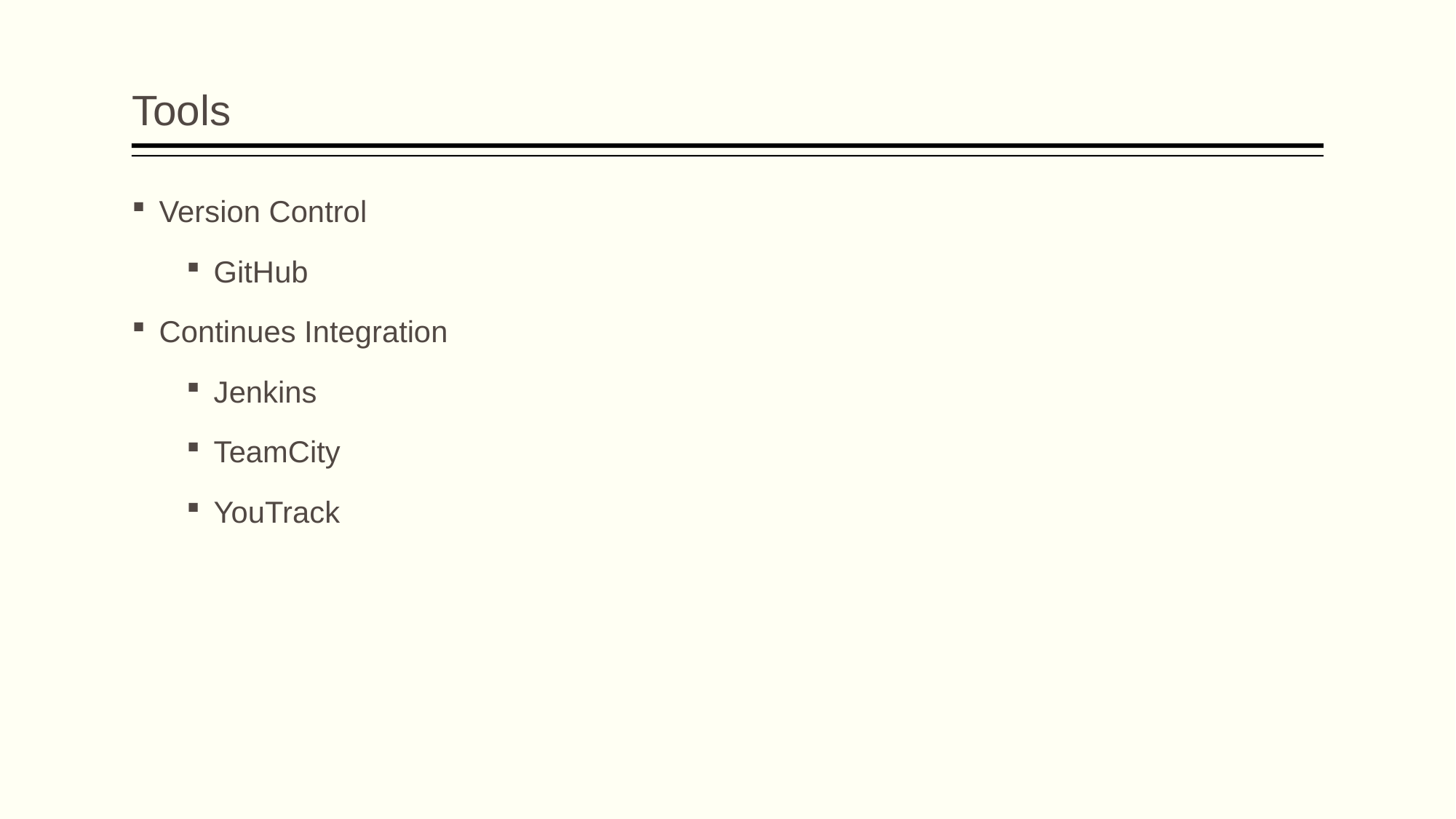

Tools
Version Control
GitHub
Continues Integration
Jenkins
TeamCity
YouTrack